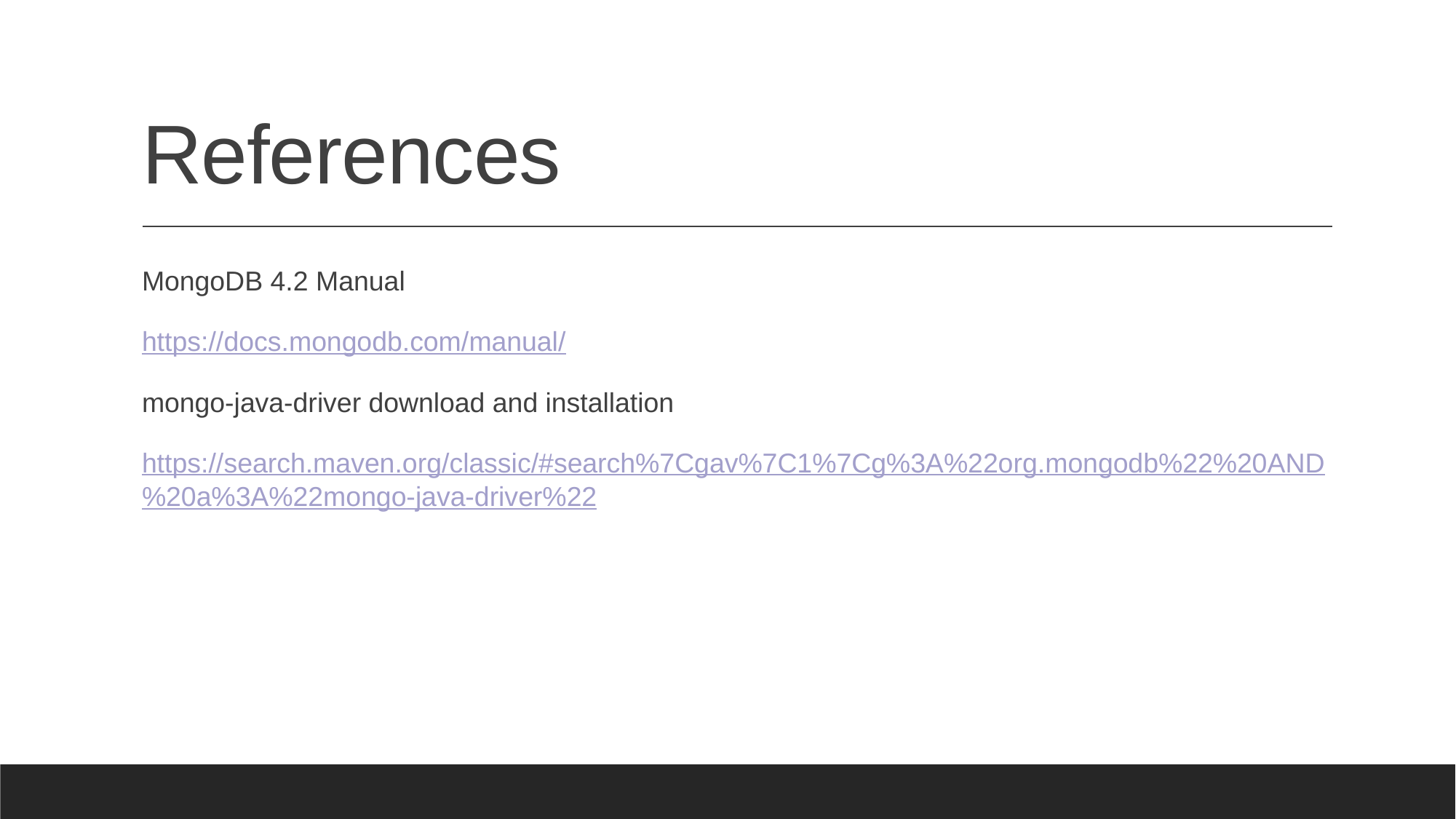

# References
MongoDB 4.2 Manual
https://docs.mongodb.com/manual/
mongo-java-driver download and installation
https://search.maven.org/classic/#search%7Cgav%7C1%7Cg%3A%22org.mongodb%22%20AND%20a%3A%22mongo-java-driver%22